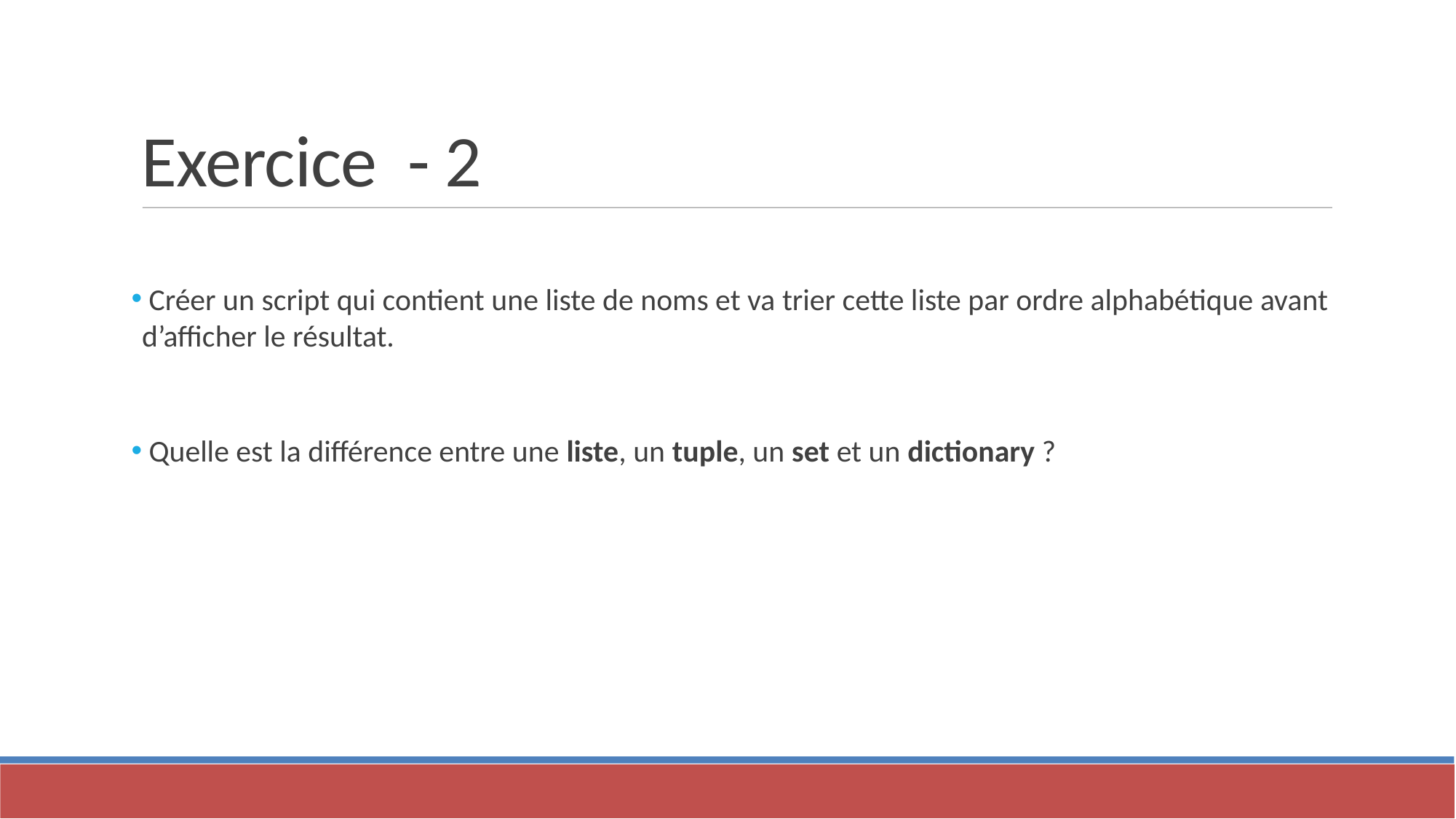

Exercice  - 2

 Créer un script qui contient une liste de noms et va trier cette liste par ordre alphabétique avant d’afficher le résultat.

 Quelle est la différence entre une liste, un tuple, un set et un dictionary ?